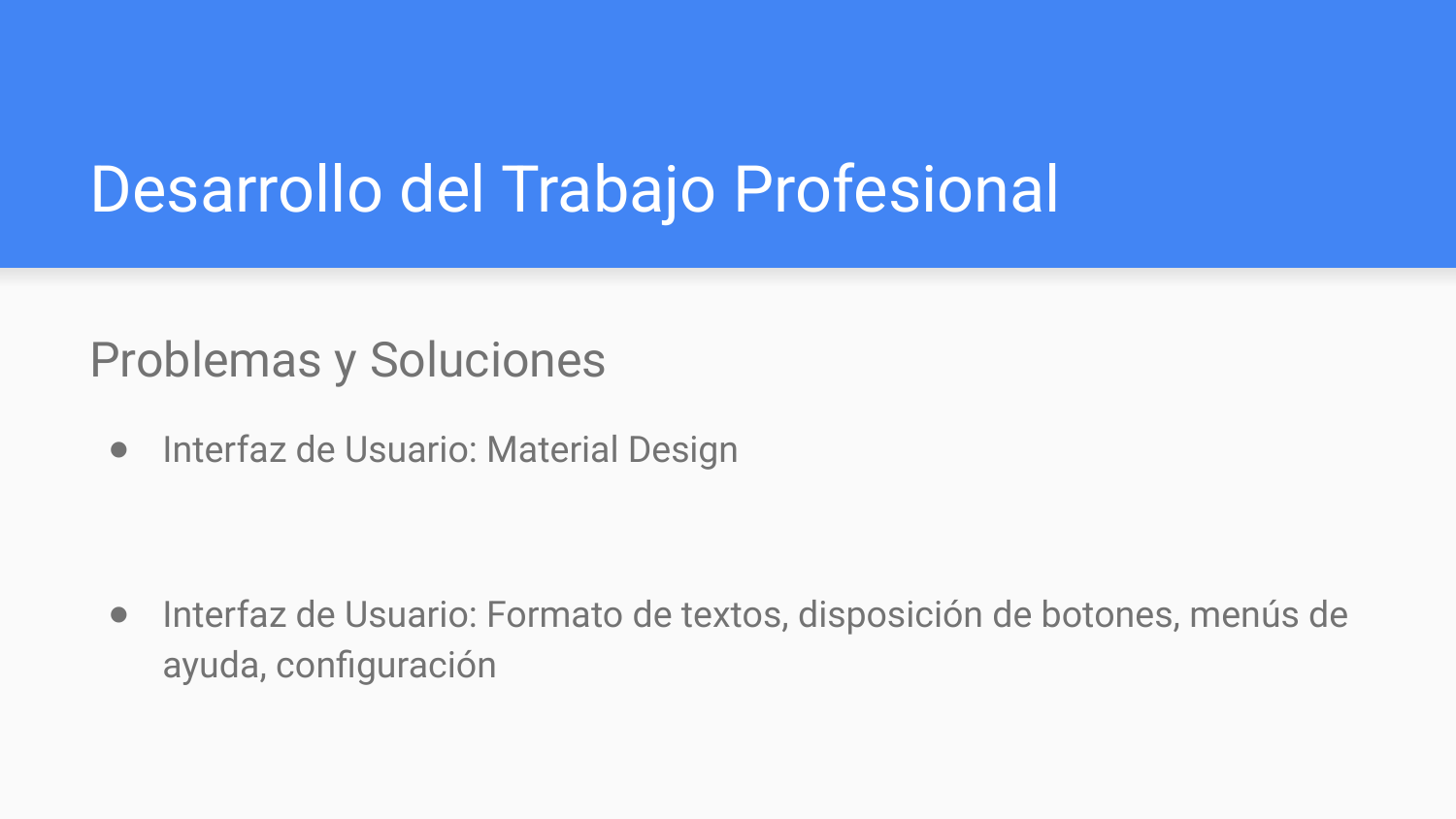

# Desarrollo del Trabajo Profesional
Problemas y Soluciones
Interfaz de Usuario: Material Design

Interfaz de Usuario: Formato de textos, disposición de botones, menús de ayuda, configuración